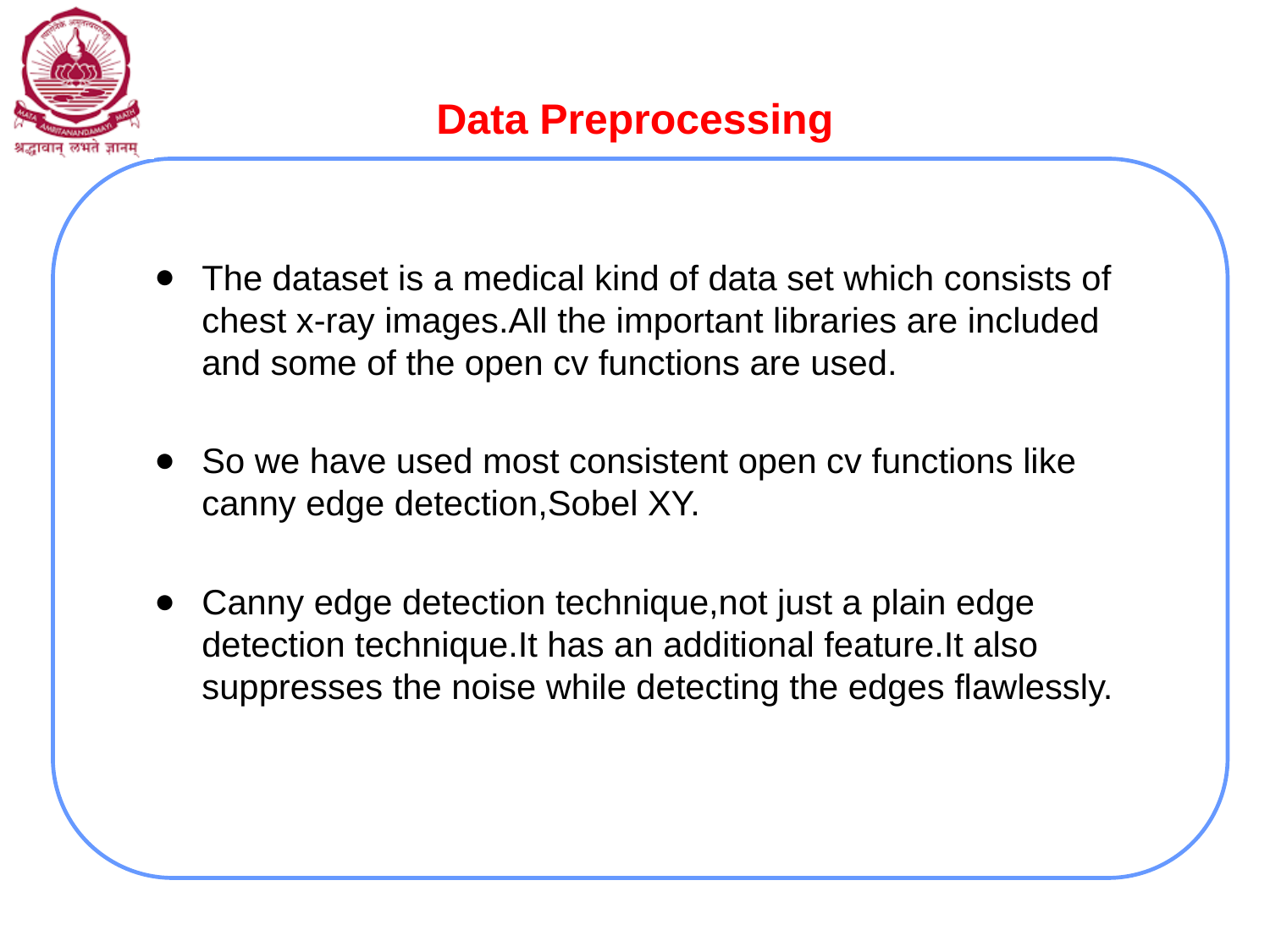

# Data Preprocessing
The dataset is a medical kind of data set which consists of chest x-ray images.All the important libraries are included and some of the open cv functions are used.

So we have used most consistent open cv functions like canny edge detection,Sobel XY.

Canny edge detection technique,not just a plain edge detection technique.It has an additional feature.It also suppresses the noise while detecting the edges flawlessly.